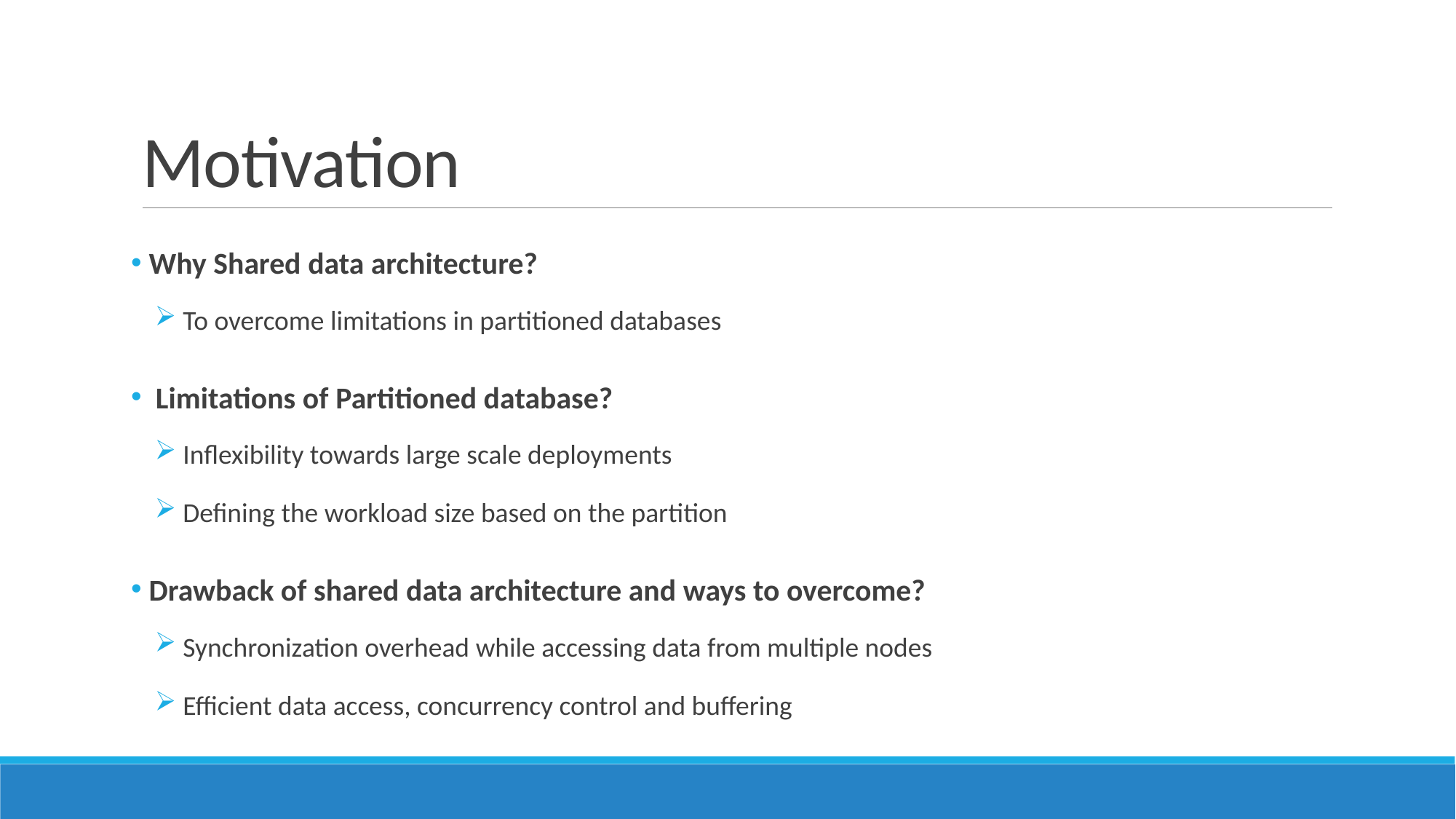

# Motivation
 Why Shared data architecture?
 To overcome limitations in partitioned databases
  Limitations of Partitioned database?
 Inflexibility towards large scale deployments
 Defining the workload size based on the partition
 Drawback of shared data architecture and ways to overcome?
 Synchronization overhead while accessing data from multiple nodes
 Efficient data access, concurrency control and buffering